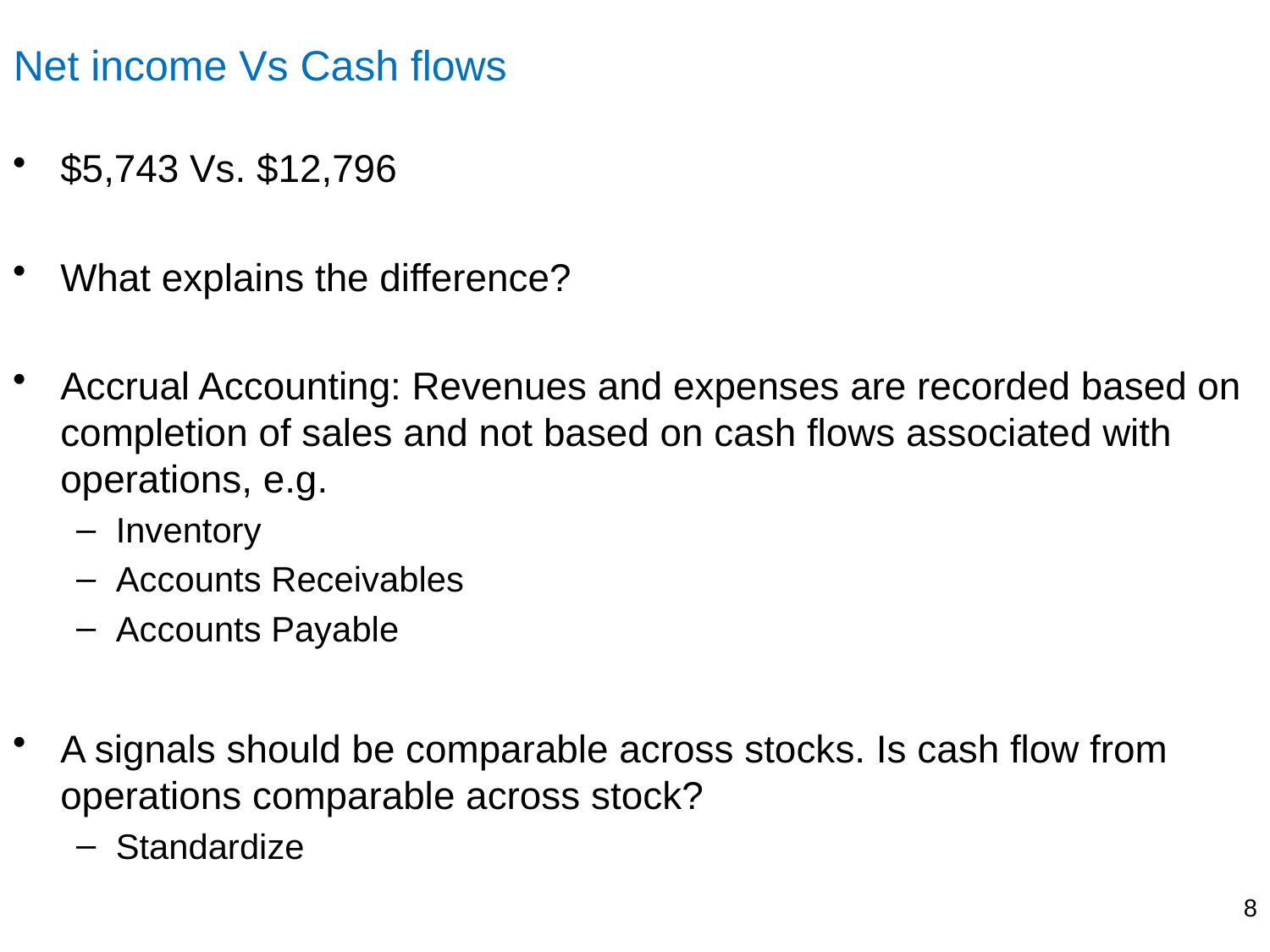

# Net income Vs Cash flows
$5,743 Vs. $12,796

What explains the difference?

Accrual Accounting: Revenues and expenses are recorded based on completion of sales and not based on cash flows associated with operations, e.g.
Inventory
Accounts Receivables
Accounts Payable

A signals should be comparable across stocks. Is cash flow from operations comparable across stock?
Standardize

8